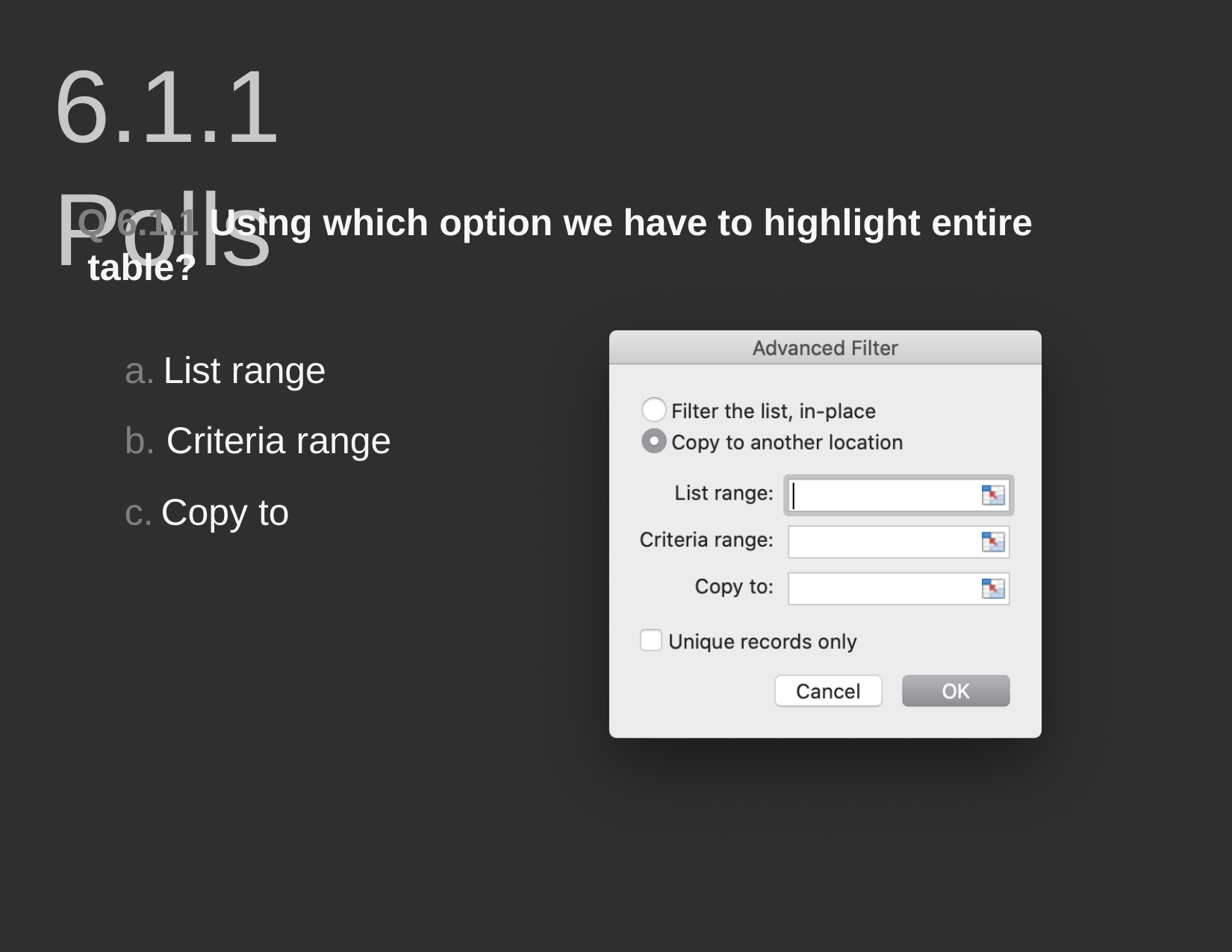

# 6.1.1 Polls
Q 6.1.1 Using which option we have to highlight entire  table?

List range
Criteria range
Copy to